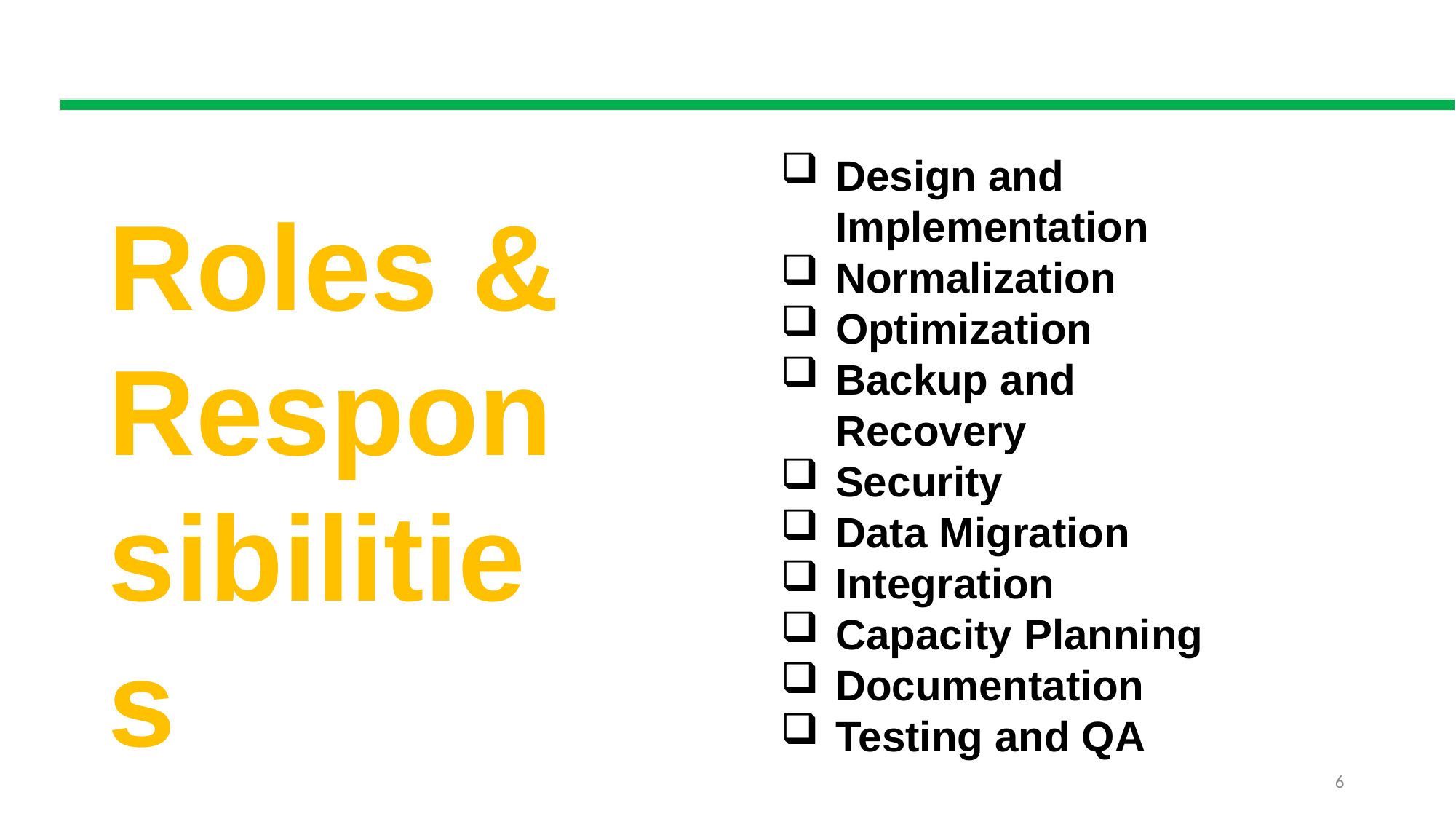

Design and Implementation
Normalization
Optimization
Backup and Recovery
Security
Data Migration
Integration
Capacity Planning
Documentation
Testing and QA
Roles & Responsibilities
6